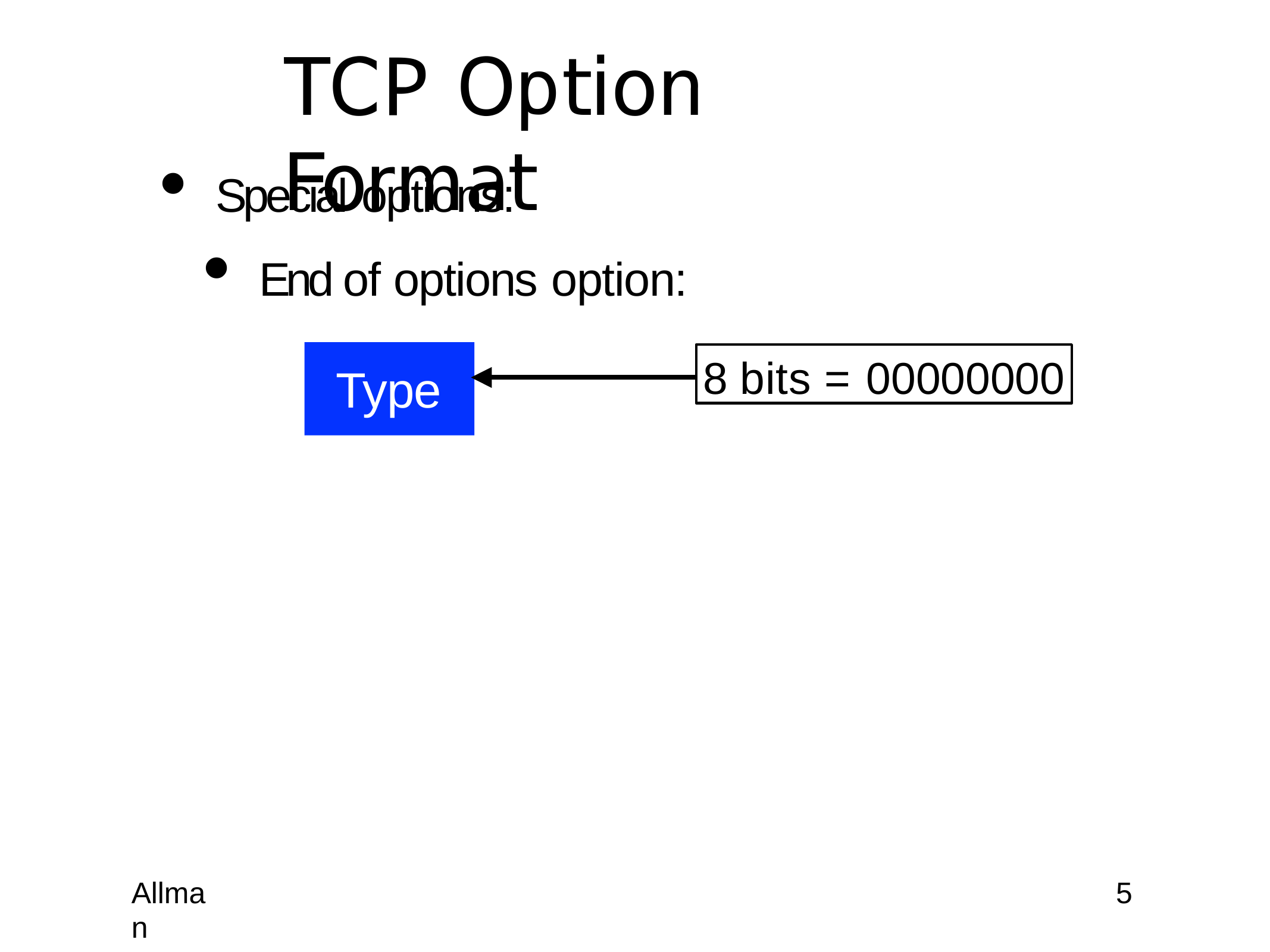

# TCP Option Format
Special options:
End of options option:

8 bits = 00000000
Type

Allman
5